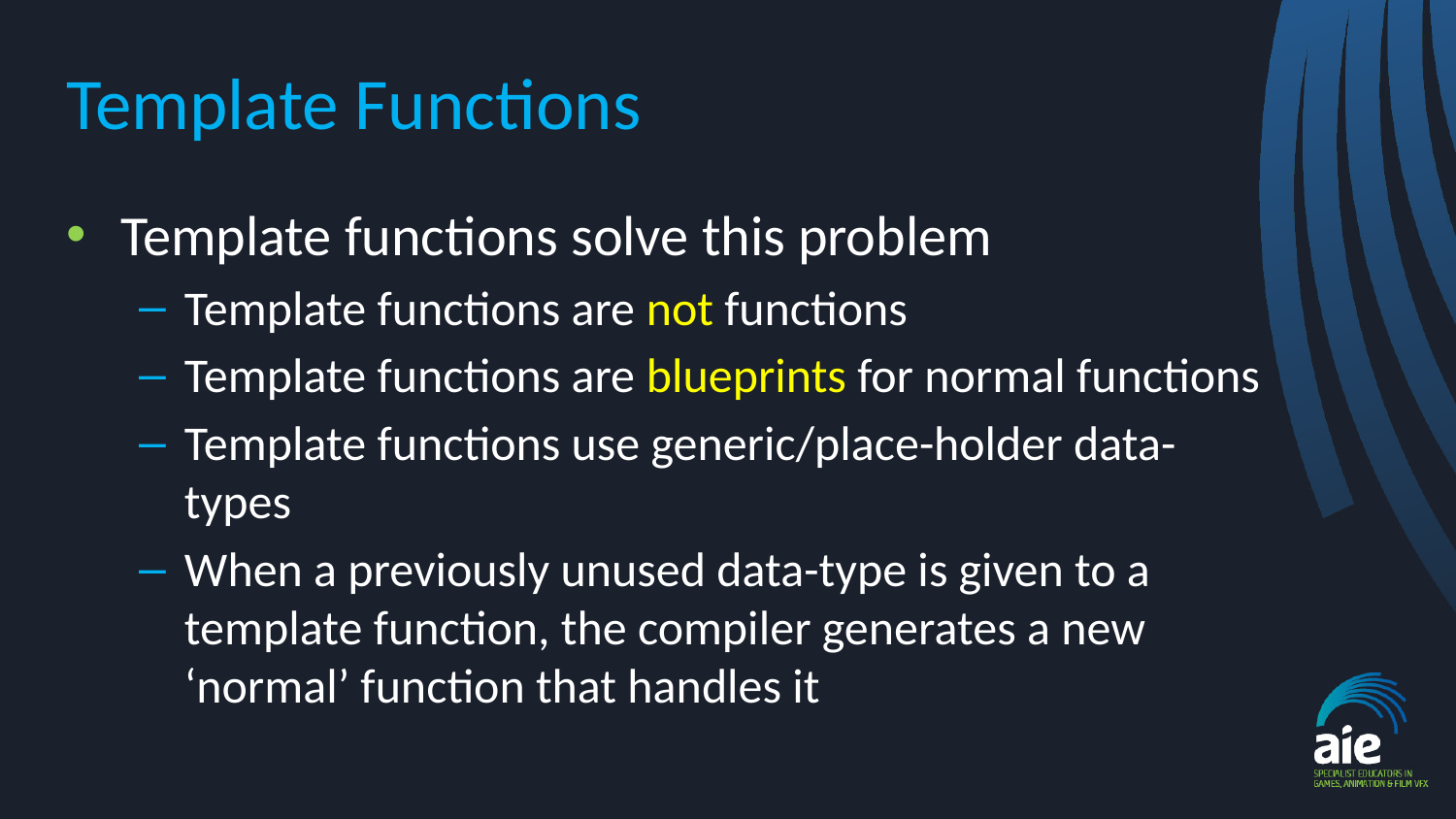

# Template Functions
Template functions solve this problem
Template functions are not functions
Template functions are blueprints for normal functions
Template functions use generic/place-holder data-types
When a previously unused data-type is given to a
template function, the compiler generates a new
‘normal’ function that handles it